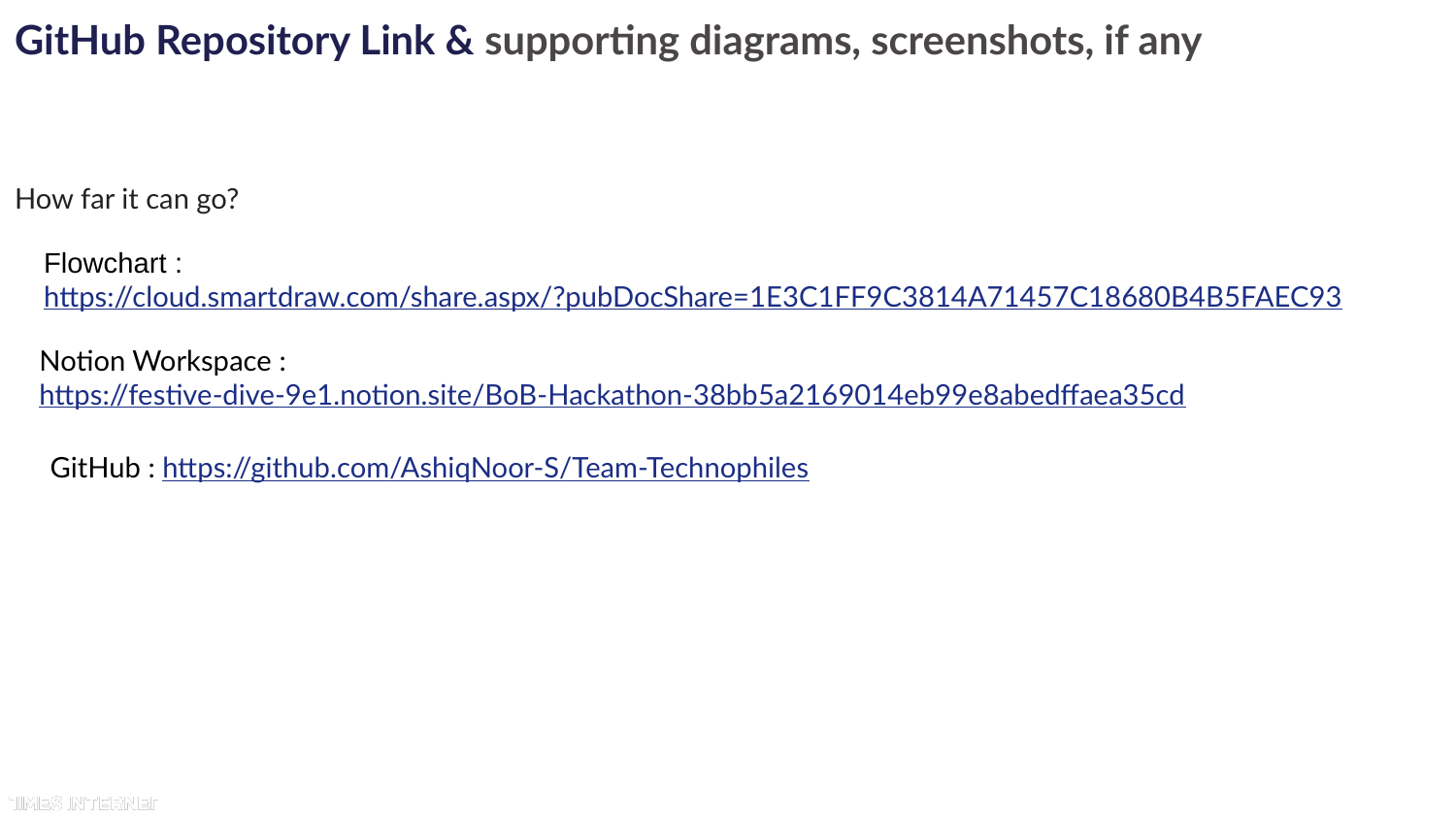

GitHub Repository Link & supporting diagrams, screenshots, if any
How far it can go?
Flowchart : https://cloud.smartdraw.com/share.aspx/?pubDocShare=1E3C1FF9C3814A71457C18680B4B5FAEC93
Notion Workspace : https://festive-dive-9e1.notion.site/BoB-Hackathon-38bb5a2169014eb99e8abedffaea35cd
GitHub : https://github.com/AshiqNoor-S/Team-Technophiles